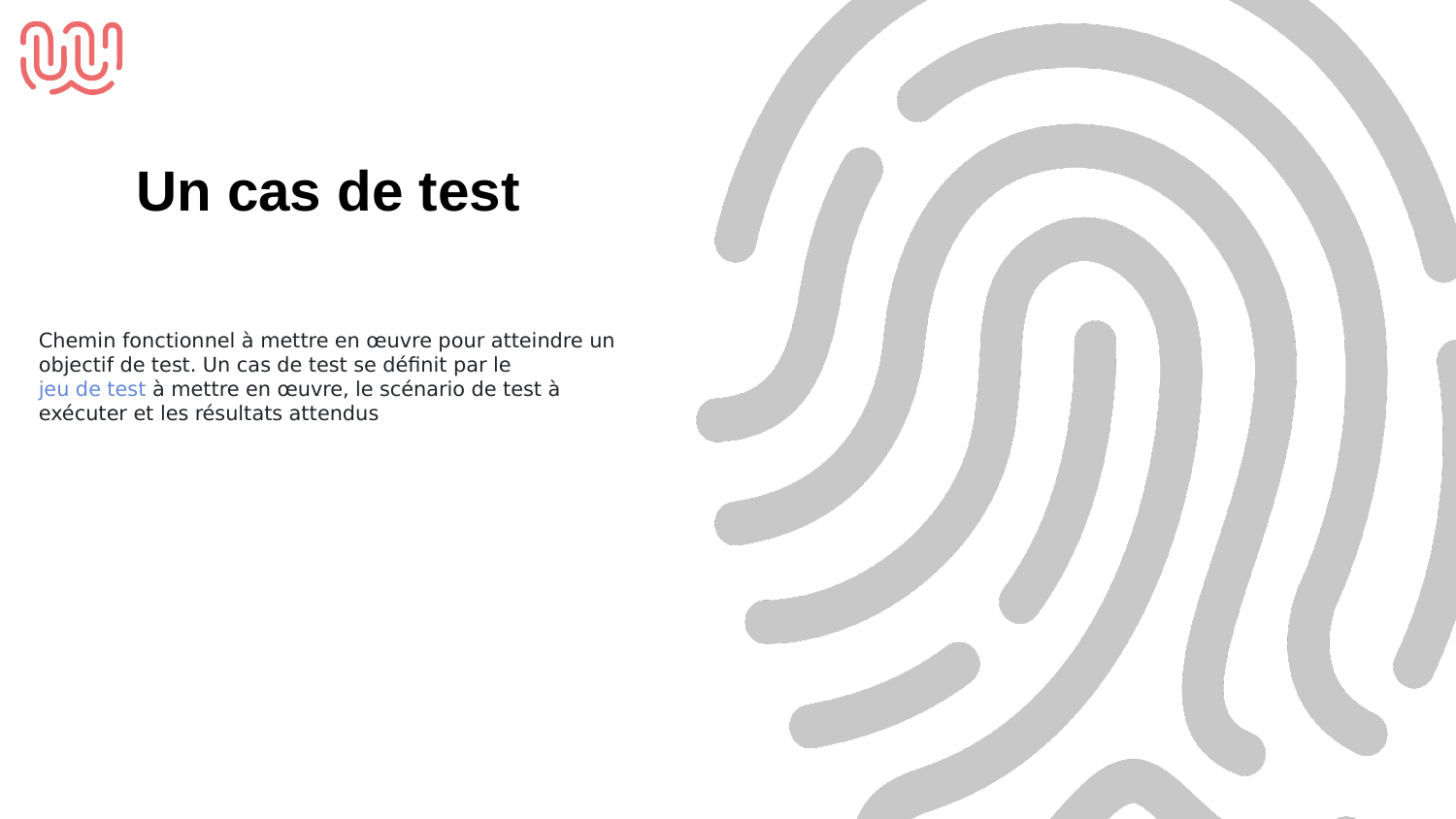

Un cas de test
Chemin fonctionnel à mettre en œuvre pour atteindre un objectif de test. Un cas de test se définit par le jeu de test à mettre en œuvre, le scénario de test à exécuter et les résultats attendus